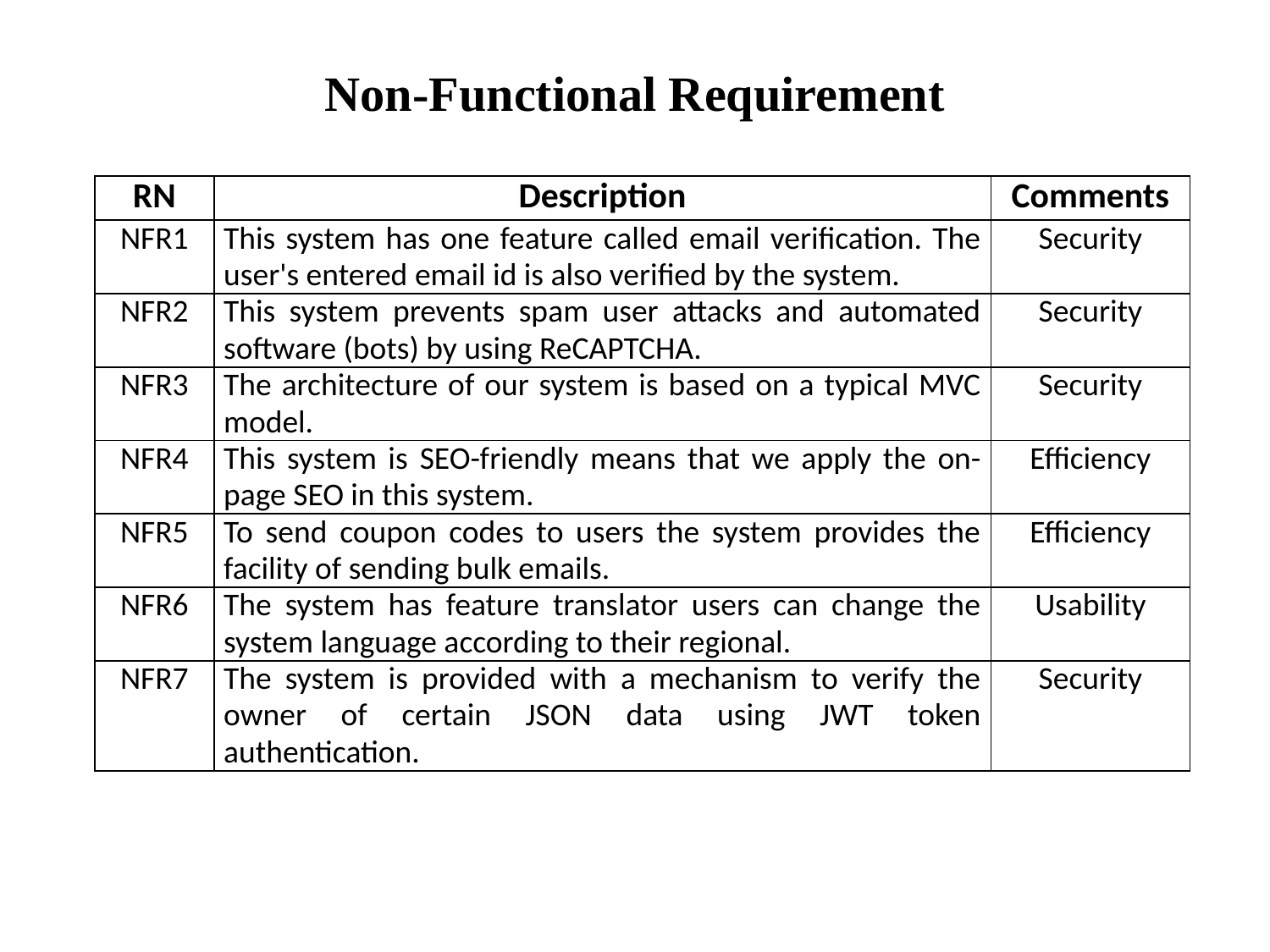

# Non-Functional Requirement
| RN | Description | Comments |
| --- | --- | --- |
| NFR1 | This system has one feature called email verification. The user's entered email id is also verified by the system. | Security |
| NFR2 | This system prevents spam user attacks and automated software (bots) by using ReCAPTCHA. | Security |
| NFR3 | The architecture of our system is based on a typical MVC model. | Security |
| NFR4 | This system is SEO-friendly means that we apply the on-page SEO in this system. | Efficiency |
| NFR5 | To send coupon codes to users the system provides the facility of sending bulk emails. | Efficiency |
| NFR6 | The system has feature translator users can change the system language according to their regional. | Usability |
| NFR7 | The system is provided with a mechanism to verify the owner of certain JSON data using JWT token authentication. | Security |